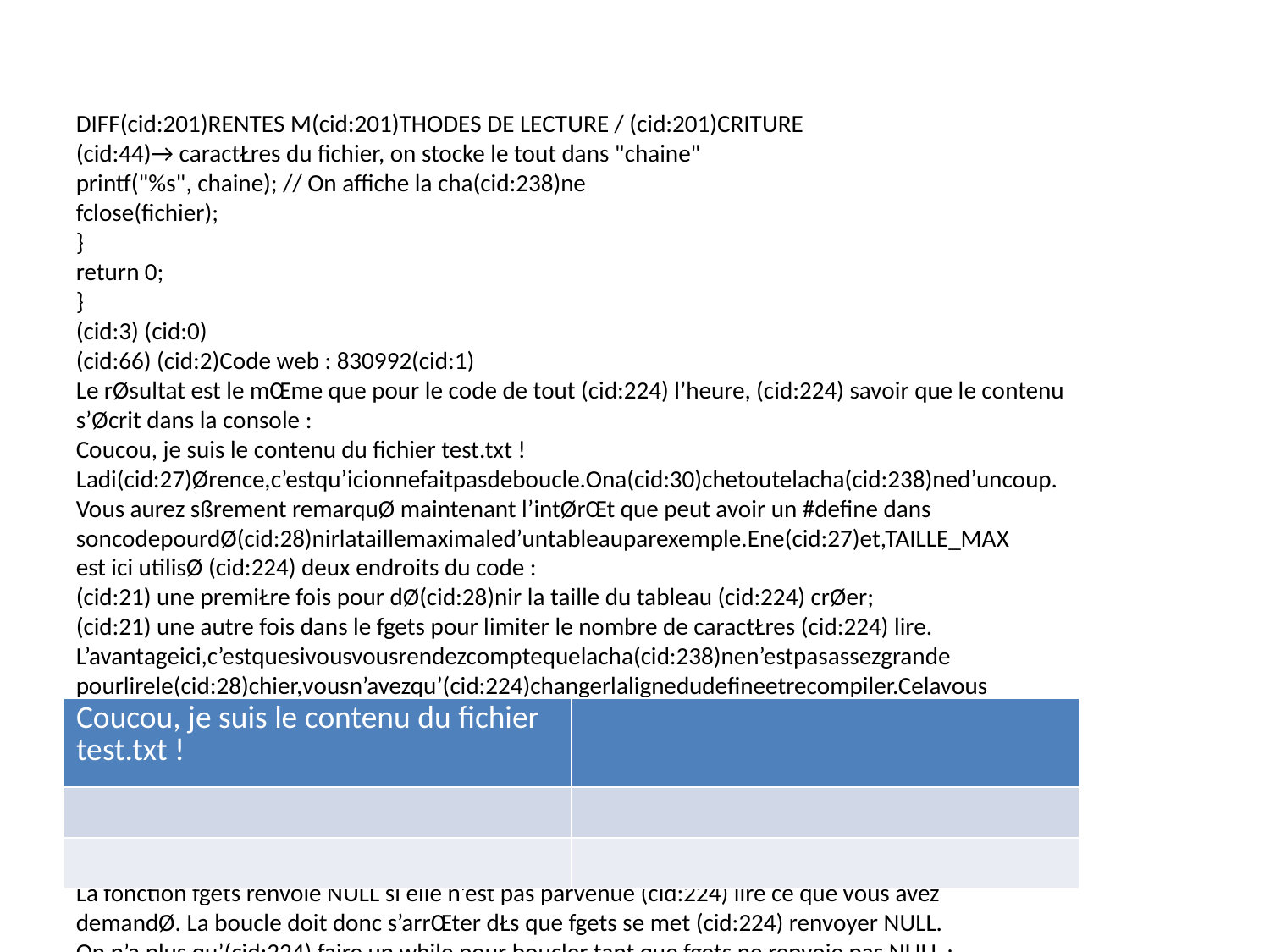

DIFF(cid:201)RENTES M(cid:201)THODES DE LECTURE / (cid:201)CRITURE
(cid:44)→ caractŁres du fichier, on stocke le tout dans "chaine"
printf("%s", chaine); // On affiche la cha(cid:238)ne
fclose(fichier);
}
return 0;
}
(cid:3) (cid:0)
(cid:66) (cid:2)Code web : 830992(cid:1)
Le rØsultat est le mŒme que pour le code de tout (cid:224) l’heure, (cid:224) savoir que le contenu
s’Øcrit dans la console :
Coucou, je suis le contenu du fichier test.txt !
Ladi(cid:27)Ørence,c’estqu’icionnefaitpasdeboucle.Ona(cid:30)chetoutelacha(cid:238)ned’uncoup.
Vous aurez sßrement remarquØ maintenant l’intØrŒt que peut avoir un #define dans
soncodepourdØ(cid:28)nirlataillemaximaled’untableauparexemple.Ene(cid:27)et,TAILLE_MAX
est ici utilisØ (cid:224) deux endroits du code :
(cid:21) une premiŁre fois pour dØ(cid:28)nir la taille du tableau (cid:224) crØer;
(cid:21) une autre fois dans le fgets pour limiter le nombre de caractŁres (cid:224) lire.
L’avantageici,c’estquesivousvousrendezcomptequelacha(cid:238)nen’estpasassezgrande
pourlirele(cid:28)chier,vousn’avezqu’(cid:224)changerlalignedudefineetrecompiler.Celavous
Øvite d’avoir (cid:224) chercher tous les endroits du code qui indiquent la taille du tableau. Le
prØprocesseur remplacera tous les TAILLE_MAX dans le code par leur nouvelle valeur.
Comme je vous l’ai dit, fgets lit au maximum toute une ligne (cid:224) la fois. Elle s’arrŒte
de lire la ligne si elle dØpasse le nombre maximum de caractŁres que vous autorisez.
Oui mais voil(cid:224) : pour le moment, on ne sait lire qu’une seule ligne (cid:224) la fois avec fgets.
Comment diable lire tout le (cid:28)chier? La rØponse est simple : avec une boucle!
La fonction fgets renvoie NULL si elle n’est pas parvenue (cid:224) lire ce que vous avez
demandØ. La boucle doit donc s’arrŒter dŁs que fgets se met (cid:224) renvoyer NULL.
On n’a plus qu’(cid:224) faire un while pour boucler tant que fgets ne renvoie pas NULL :
#define TAILLE_MAX 1000
int main(int argc, char *argv[])
{
FILE* fichier = NULL;
char chaine[TAILLE_MAX] = "";
fichier = fopen("test.txt", "r");
if (fichier != NULL)
{
while (fgets(chaine, TAILLE_MAX, fichier) != NULL) // On lit le fichier
229
| Coucou, je suis le contenu du fichier test.txt ! |  |
| --- | --- |
|  |  |
|  |  |